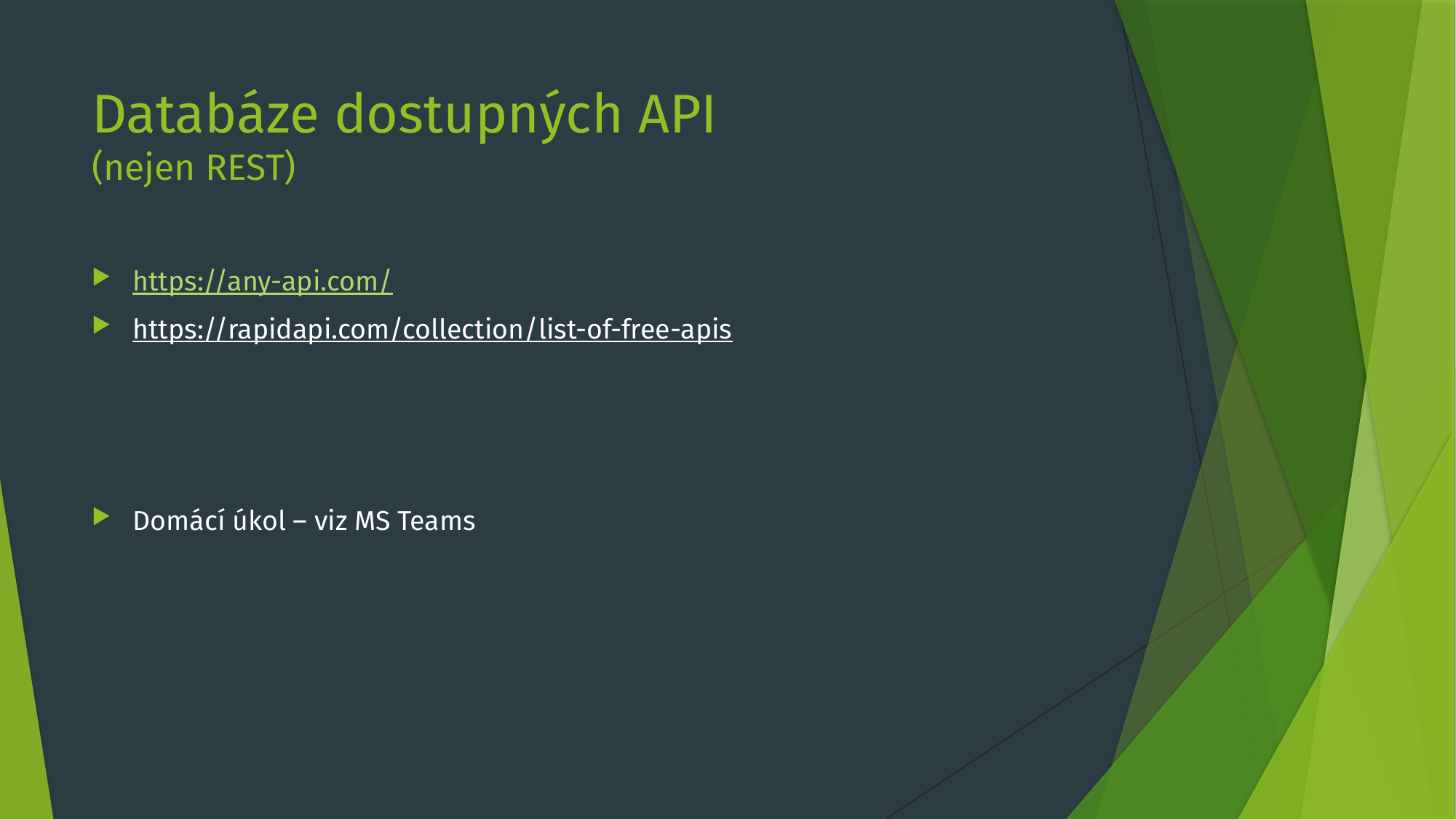

# Databáze dostupných API (nejen REST)
https://any-api.com/
https://rapidapi.com/collection/list-of-free-apis

Domácí úkol – viz MS Teams